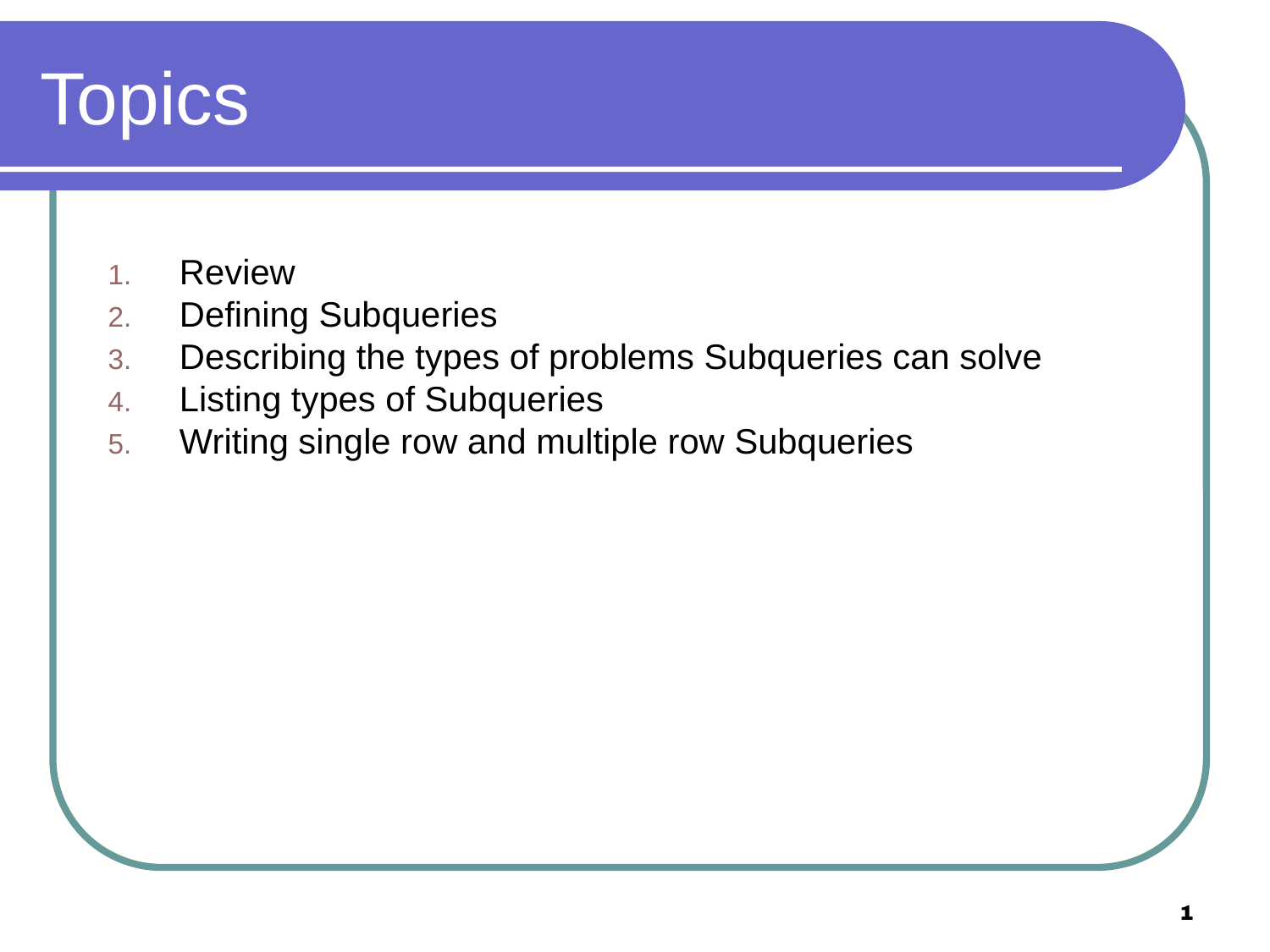

# Topics
Review
Defining Subqueries
Describing the types of problems Subqueries can solve
Listing types of Subqueries
Writing single row and multiple row Subqueries

1